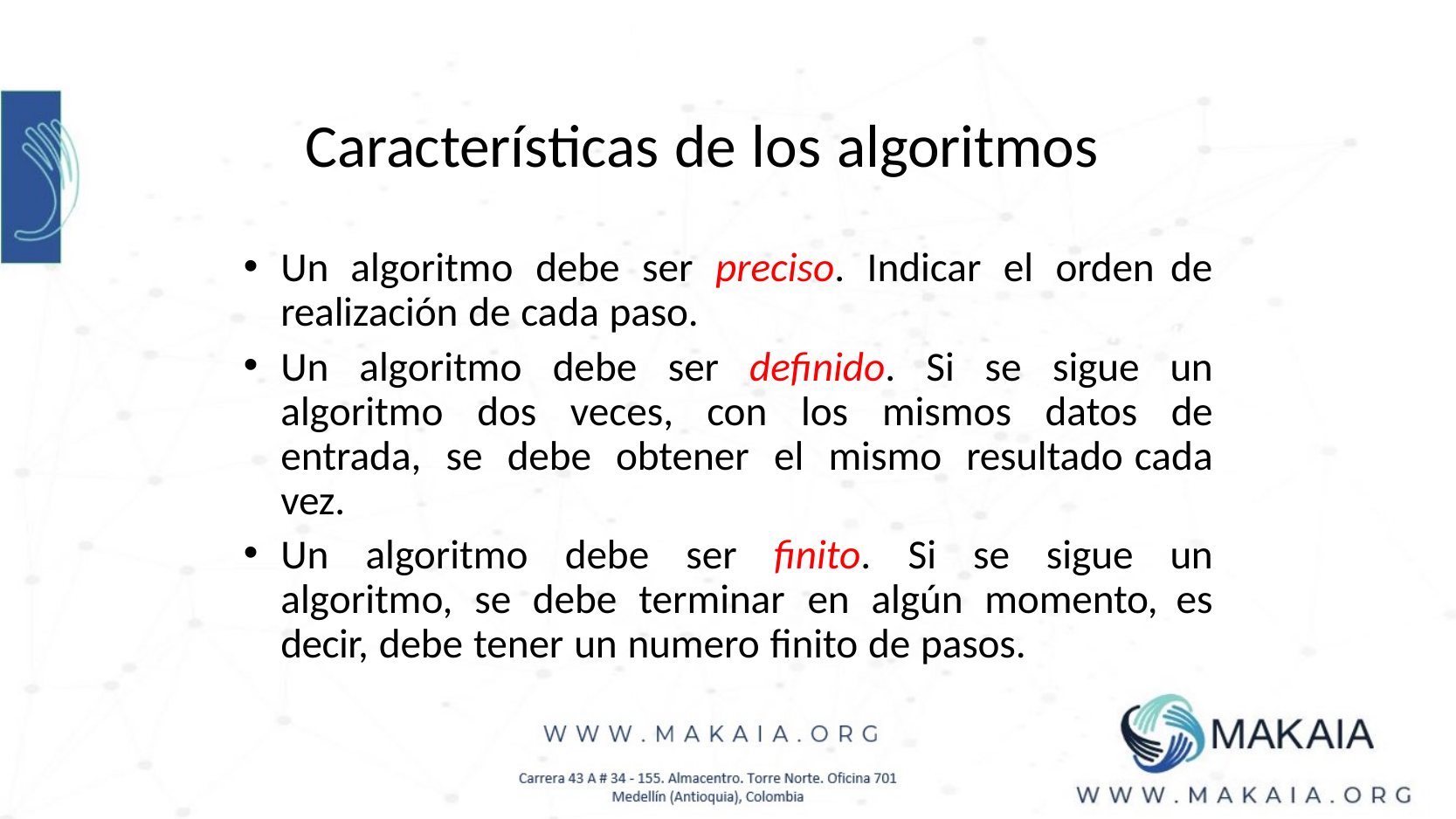

# Características de los algoritmos
Un algoritmo debe ser preciso. Indicar el orden de realización de cada paso.
Un algoritmo debe ser definido. Si se sigue un algoritmo dos veces, con los mismos datos de entrada,  se  debe  obtener  el  mismo  resultado cada vez.
Un  algoritmo  debe  ser  finito.  Si  se  sigue  un algoritmo, se debe terminar en algún momento, es decir, debe tener un numero finito de pasos.